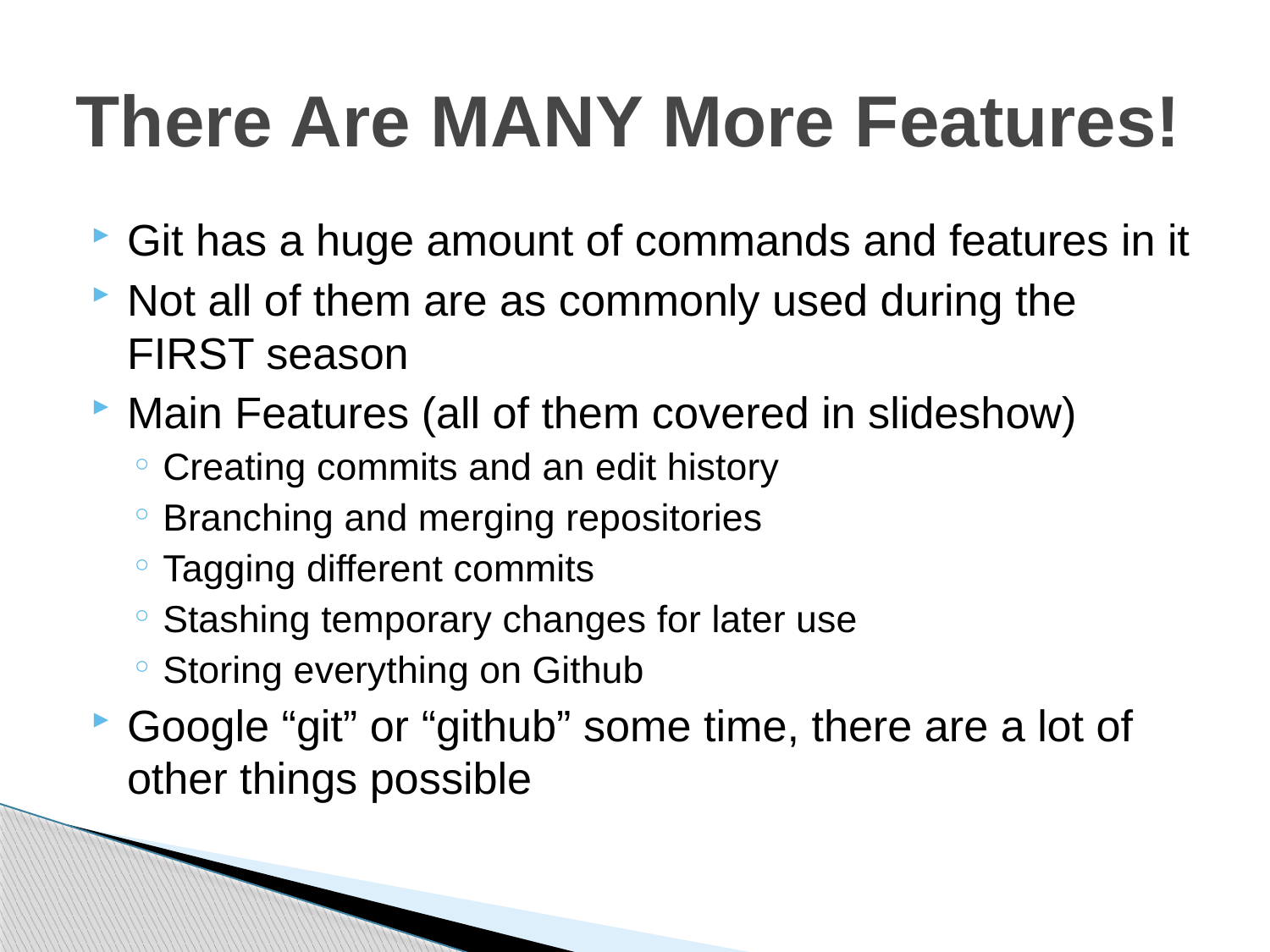

# There Are MANY More Features!
Git has a huge amount of commands and features in it
Not all of them are as commonly used during the FIRST season
Main Features (all of them covered in slideshow)
Creating commits and an edit history
Branching and merging repositories
Tagging different commits
Stashing temporary changes for later use
Storing everything on Github
Google “git” or “github” some time, there are a lot of other things possible